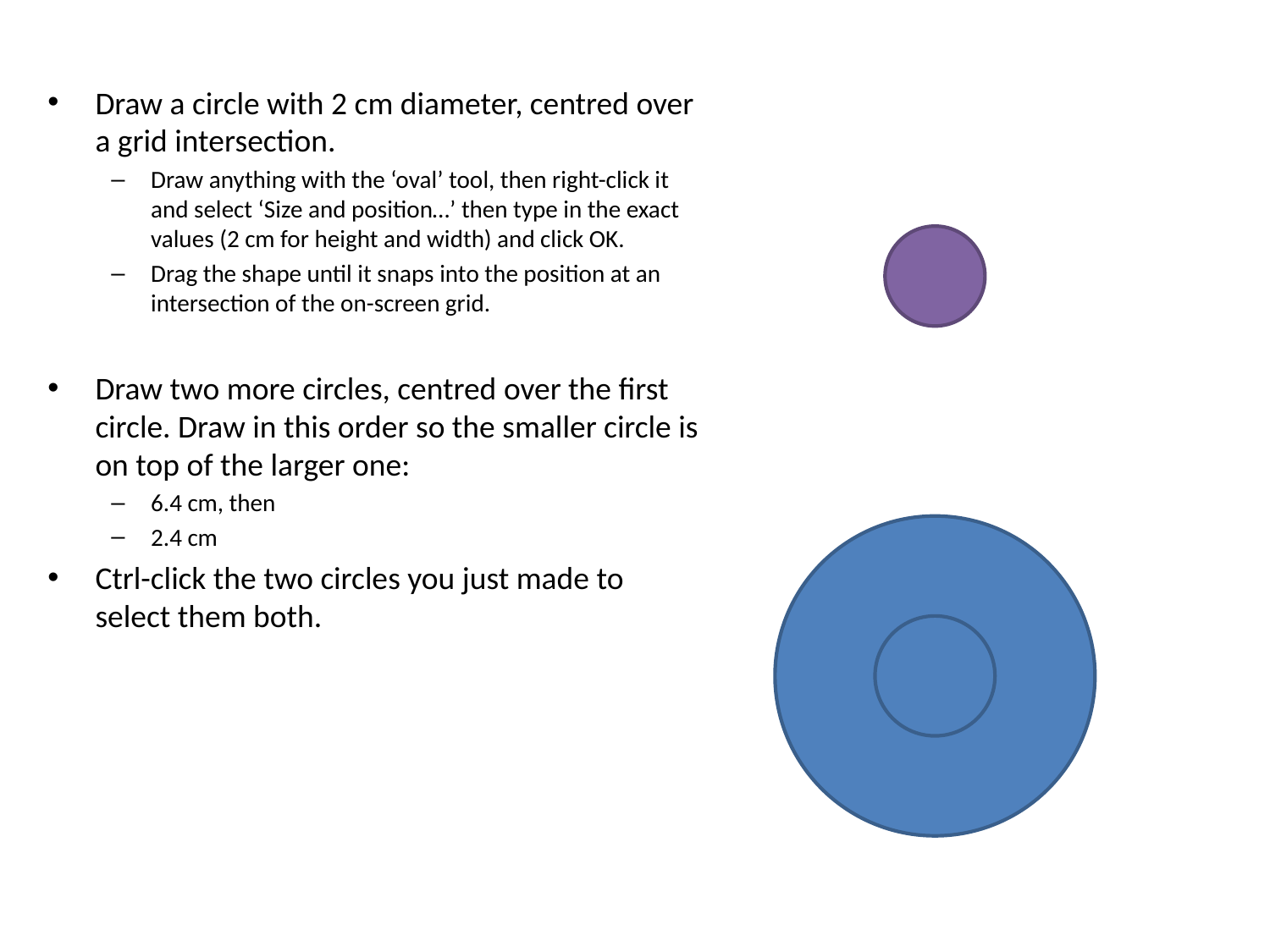

Draw a circle with 2 cm diameter, centred over a grid intersection.
Draw anything with the ‘oval’ tool, then right-click it and select ‘Size and position…’ then type in the exact values (2 cm for height and width) and click OK.
Drag the shape until it snaps into the position at an intersection of the on-screen grid.

Draw two more circles, centred over the first circle. Draw in this order so the smaller circle is on top of the larger one:
6.4 cm, then
2.4 cm
Ctrl-click the two circles you just made to select them both.